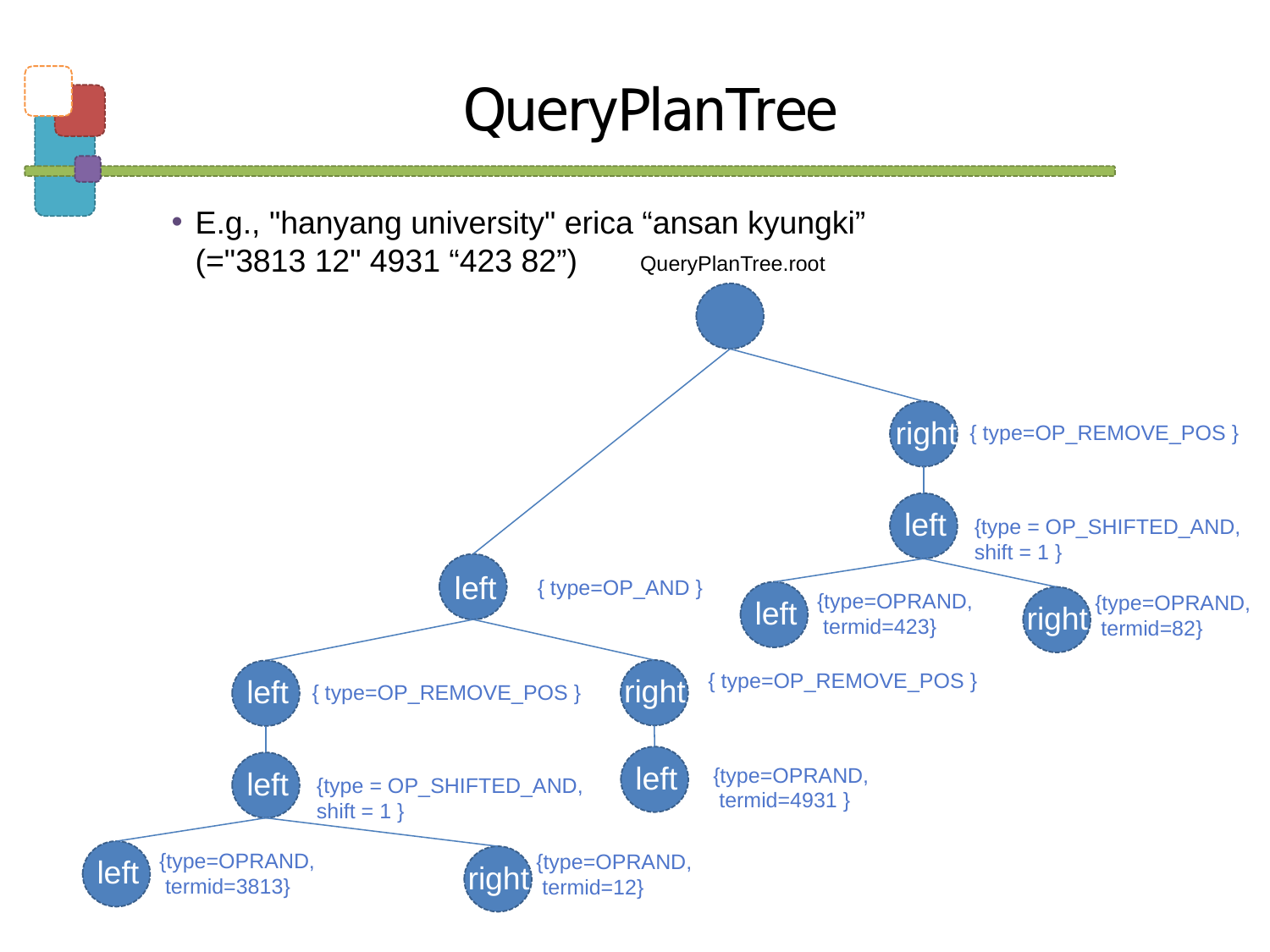

# QueryPlanTree
E.g., "hanyang university" erica “ansan kyungki” 
(="3813 12" 4931 “423 82”)

QueryPlanTree.root

right
{ type=OP_REMOVE_POS }

left
{type = OP_SHIFTED_AND,
shift = 1 }

left
{ type=OP_AND }
{type=OPRAND,
 termid=423}

{type=OPRAND,
 termid=82}
left

right

{ type=OP_REMOVE_POS }
right
left
{ type=OP_REMOVE_POS }

left

{type=OPRAND,
 termid=4931 }
left
{type = OP_SHIFTED_AND,
shift = 1 }
{type=OPRAND,
 termid=3813}

{type=OPRAND,
 termid=12}
left

right